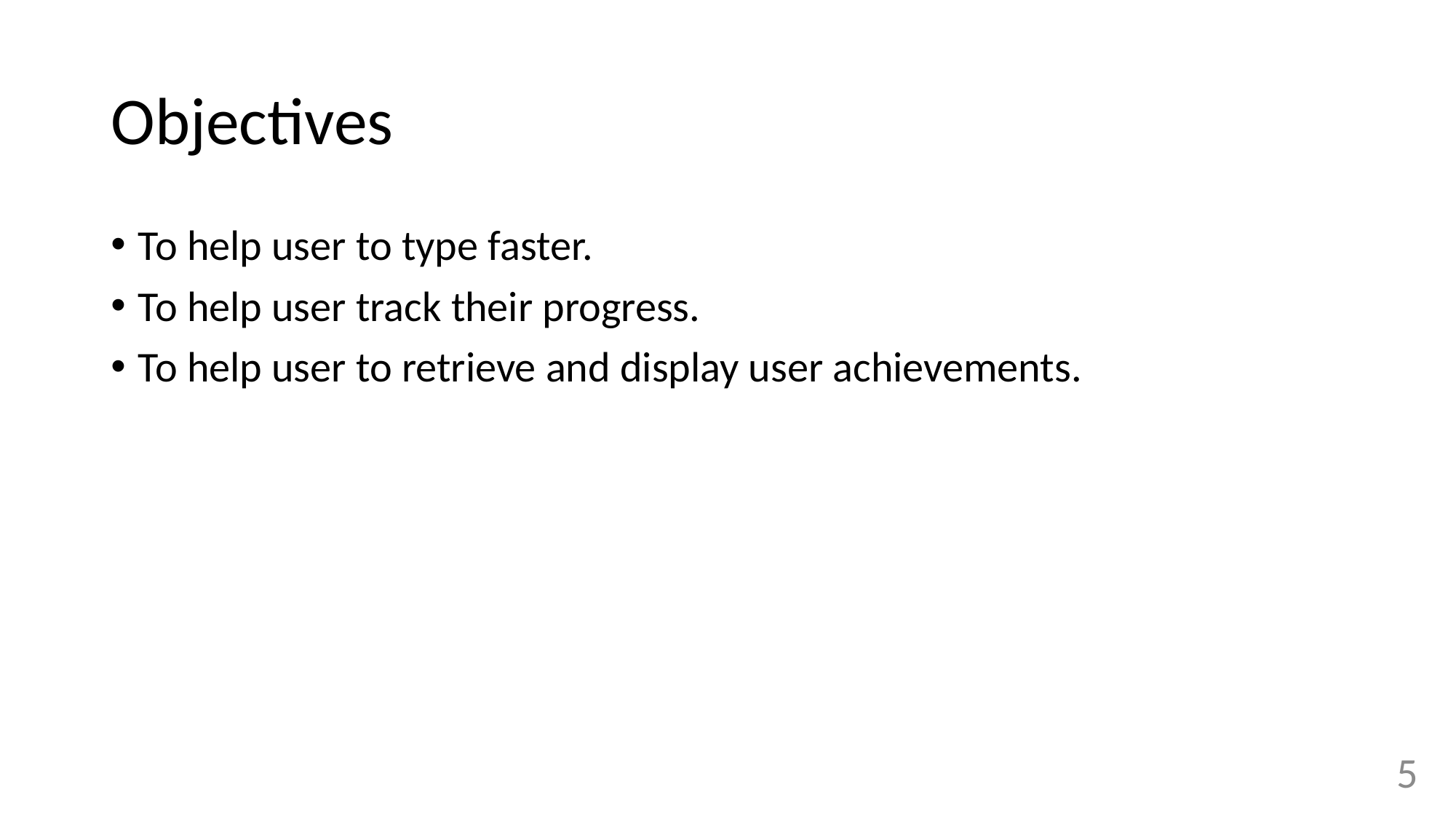

# Objectives
To help user to type faster.
To help user track their progress.
To help user to retrieve and display user achievements.
5